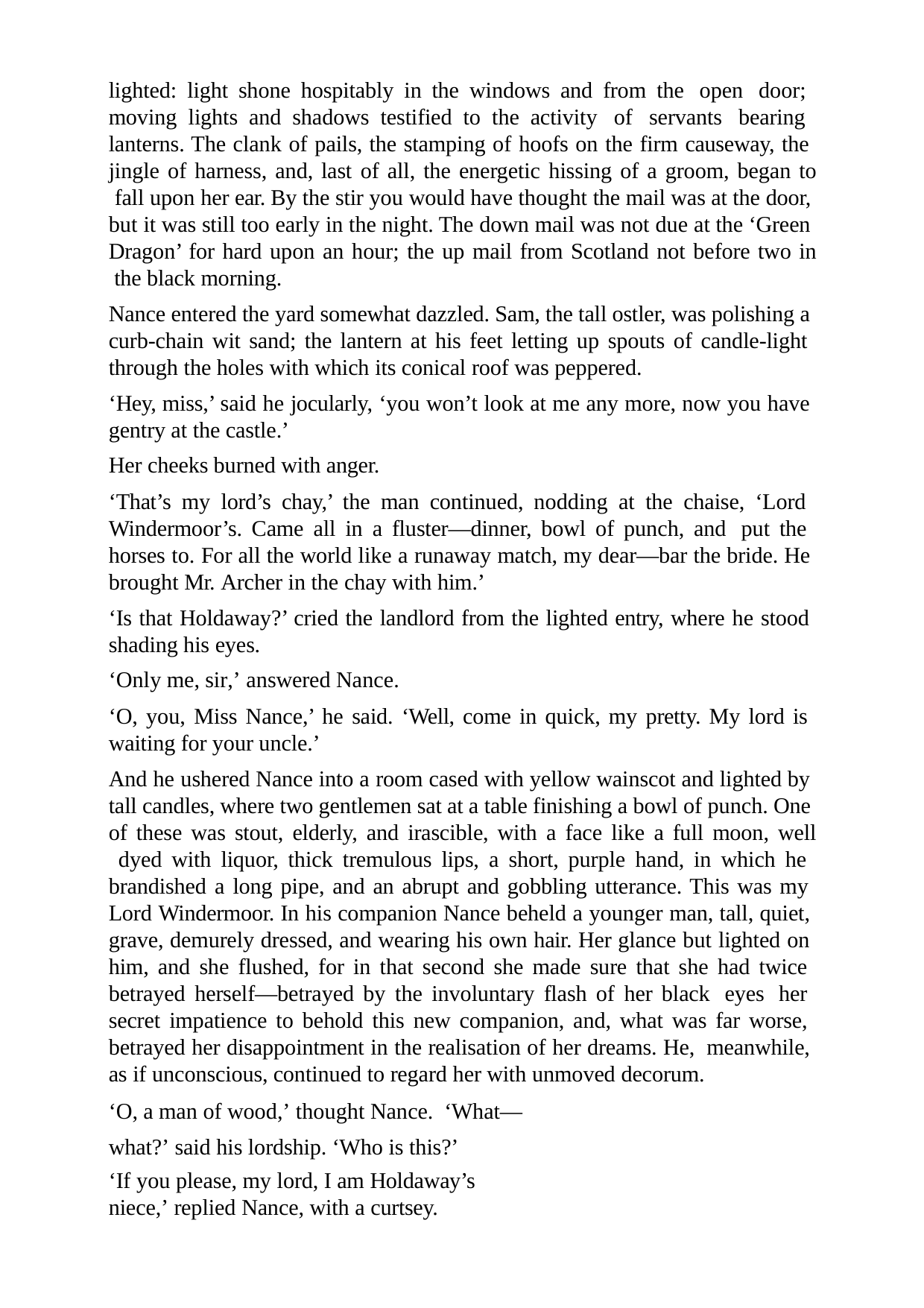

lighted: light shone hospitably in the windows and from the open door;  moving lights and shadows testified to the activity of servants bearing  lanterns. The clank of pails, the stamping of hoofs on the firm causeway, the  jingle of harness, and, last of all, the energetic hissing of a groom, began to  fall upon her ear. By the stir you would have thought the mail was at the door,  but it was still too early in the night. The down mail was not due at the ‘Green  Dragon’ for hard upon an hour; the up mail from Scotland not before two in  the black morning.
Nance entered the yard somewhat dazzled. Sam, the tall ostler, was polishing a  curb-chain wit sand; the lantern at his feet letting up spouts of candle-light  through the holes with which its conical roof was peppered.
‘Hey, miss,’ said he jocularly, ‘you won’t look at me any more, now you have  gentry at the castle.’
Her cheeks burned with anger.
‘That’s my lord’s chay,’ the man continued, nodding at the chaise, ‘Lord  Windermoor’s. Came all in a fluster—dinner, bowl of punch, and put the  horses to. For all the world like a runaway match, my dear—bar the bride. He  brought Mr. Archer in the chay with him.’
‘Is that Holdaway?’ cried the landlord from the lighted entry, where he stood  shading his eyes.
‘Only me, sir,’ answered Nance.
‘O, you, Miss Nance,’ he said. ‘Well, come in quick, my pretty. My lord is  waiting for your uncle.’
And he ushered Nance into a room cased with yellow wainscot and lighted by  tall candles, where two gentlemen sat at a table finishing a bowl of punch. One  of these was stout, elderly, and irascible, with a face like a full moon, well  dyed with liquor, thick tremulous lips, a short, purple hand, in which he  brandished a long pipe, and an abrupt and gobbling utterance. This was my  Lord Windermoor. In his companion Nance beheld a younger man, tall, quiet,  grave, demurely dressed, and wearing his own hair. Her glance but lighted on  him, and she flushed, for in that second she made sure that she had twice  betrayed herself—betrayed by the involuntary flash of her black eyes her  secret impatience to behold this new companion, and, what was far worse,  betrayed her disappointment in the realisation of her dreams. He, meanwhile,  as if unconscious, continued to regard her with unmoved decorum.
‘O, a man of wood,’ thought Nance.  ‘What—what?’ said his lordship. ‘Who is this?’
‘If you please, my lord, I am Holdaway’s niece,’ replied Nance, with a curtsey.